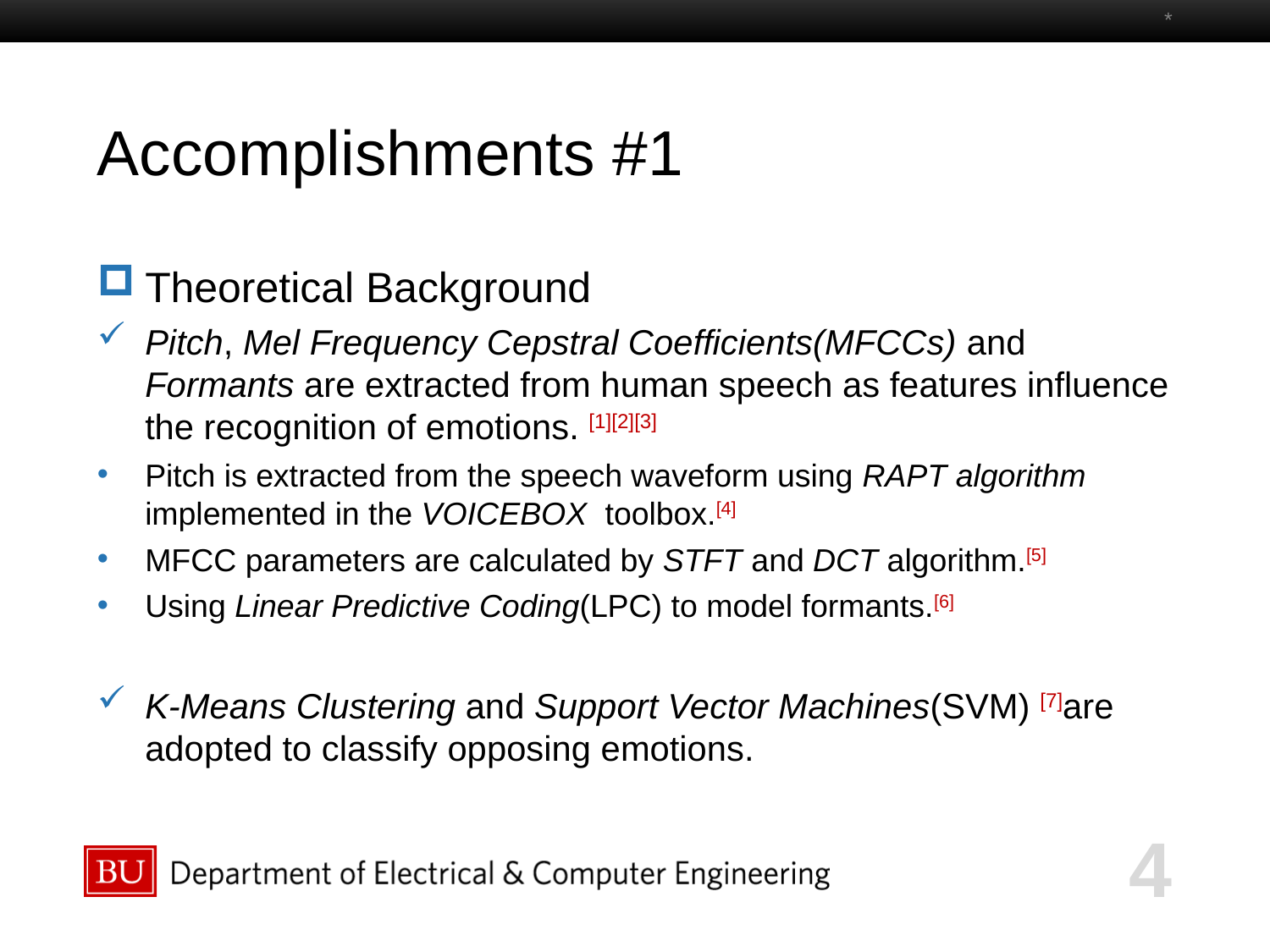

*
# Accomplishments #1
Theoretical Background
Pitch, Mel Frequency Cepstral Coefficients(MFCCs) and Formants are extracted from human speech as features influence the recognition of emotions. [1][2][3]
Pitch is extracted from the speech waveform using RAPT algorithm implemented in the VOICEBOX  toolbox.[4]
MFCC parameters are calculated by STFT and DCT algorithm.[5]
Using Linear Predictive Coding(LPC) to model formants.[6]

K-Means Clustering and Support Vector Machines(SVM) [7]are adopted to classify opposing emotions.

4